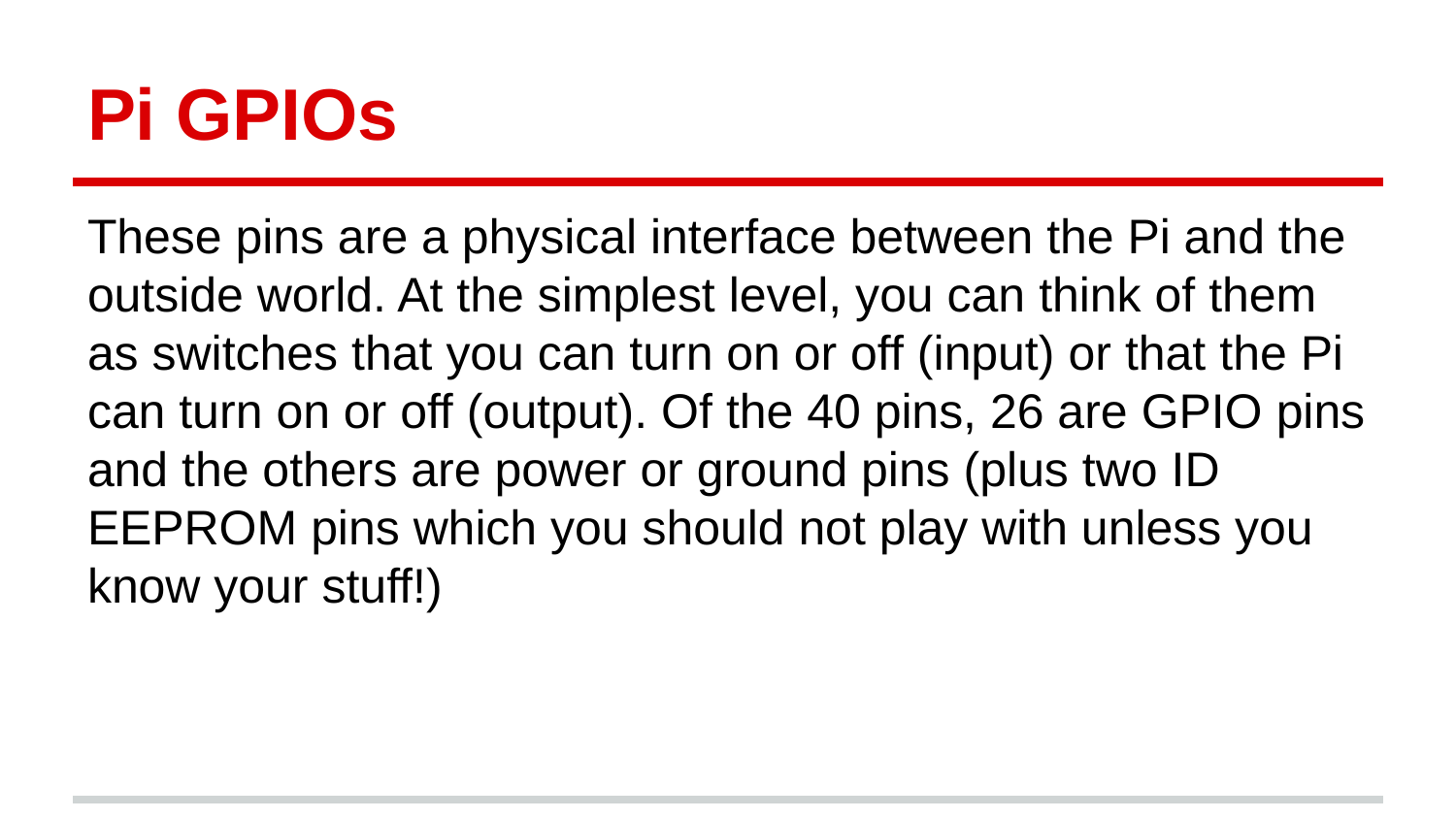

# Pi GPIOs
These pins are a physical interface between the Pi and the outside world. At the simplest level, you can think of them as switches that you can turn on or off (input) or that the Pi can turn on or off (output). Of the 40 pins, 26 are GPIO pins and the others are power or ground pins (plus two ID EEPROM pins which you should not play with unless you know your stuff!)